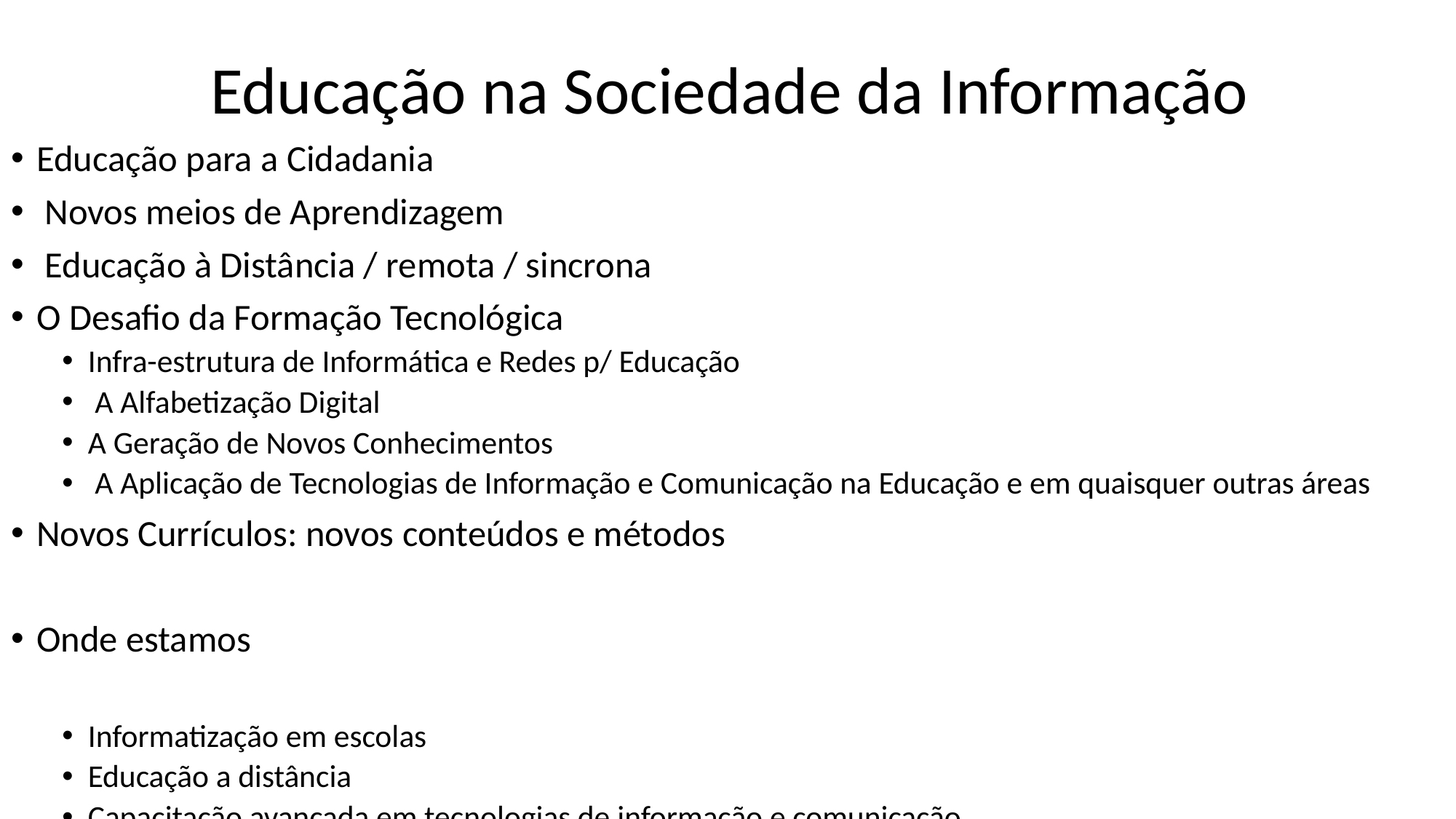

# Educação na Sociedade da Informação
Educação para a Cidadania
 Novos meios de Aprendizagem
 Educação à Distância / remota / sincrona
O Desafio da Formação Tecnológica
Infra-estrutura de Informática e Redes p/ Educação
 A Alfabetização Digital
A Geração de Novos Conhecimentos
 A Aplicação de Tecnologias de Informação e Comunicação na Educação e em quaisquer outras áreas
Novos Currículos: novos conteúdos e métodos

Onde estamos

Informatização em escolas
Educação a distância
Capacitação avançada em tecnologias de informação e comunicação